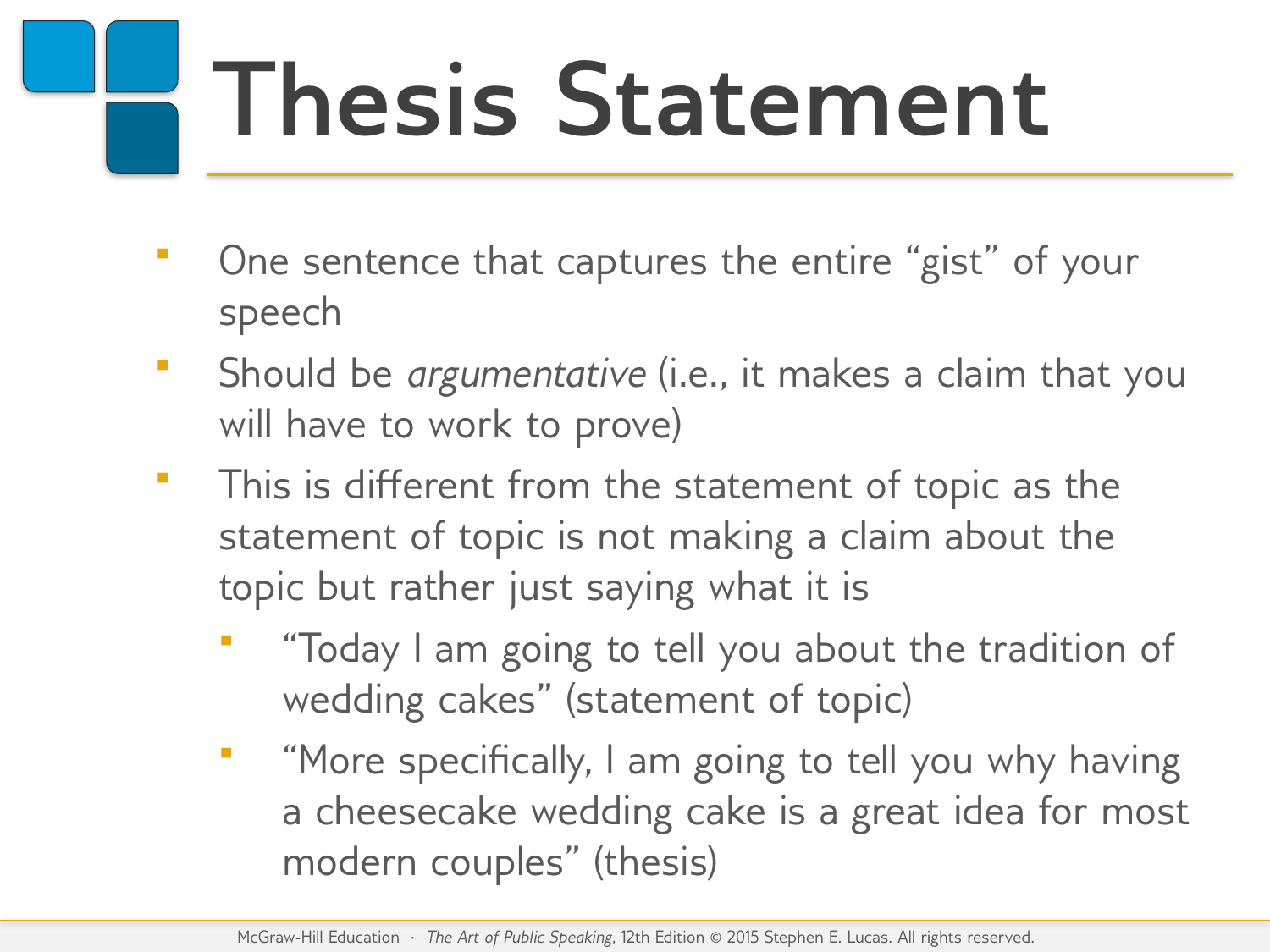

# Thesis Statement
One sentence that captures the entire “gist” of your speech
Should be argumentative (i.e., it makes a claim that you will have to work to prove)
This is different from the statement of topic as the statement of topic is not making a claim about the topic but rather just saying what it is
“Today I am going to tell you about the tradition of wedding cakes” (statement of topic)
“More specifically, I am going to tell you why having a cheesecake wedding cake is a great idea for most modern couples” (thesis)